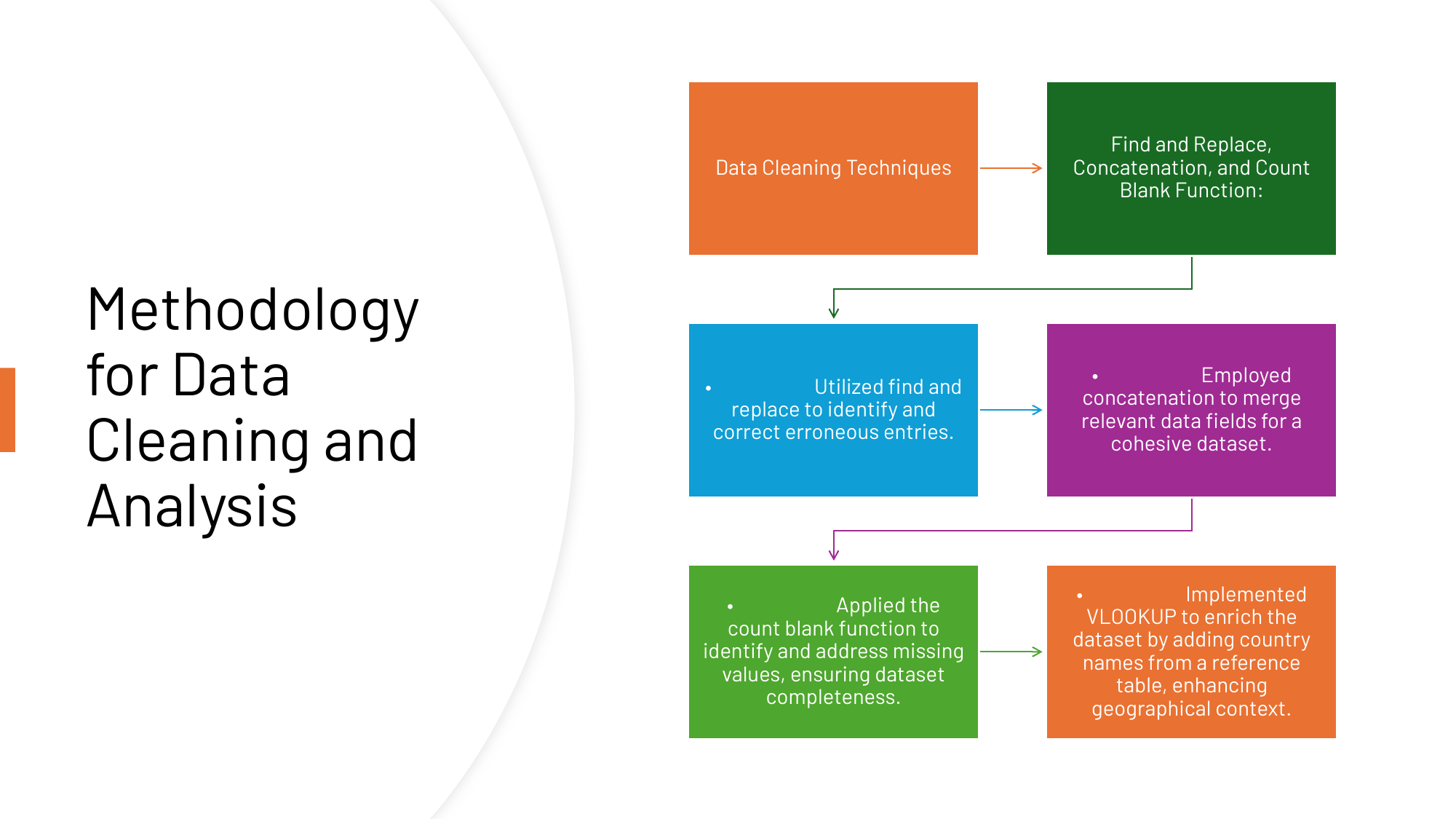

Data Cleaning Techniques

Find and Replace, Concatenation, and Count Blank Function:

•	Utilized find and replace to identify and correct erroneous entries.

•	Employed concatenation to merge relevant data fields for a cohesive dataset.

•	Applied the count blank function to identify and address missing values, ensuring dataset completeness.
•	Implemented VLOOKUP to enrich the dataset by adding country names from a reference table, enhancing geographical context.
# Methodology for Data Cleaning and Analysis